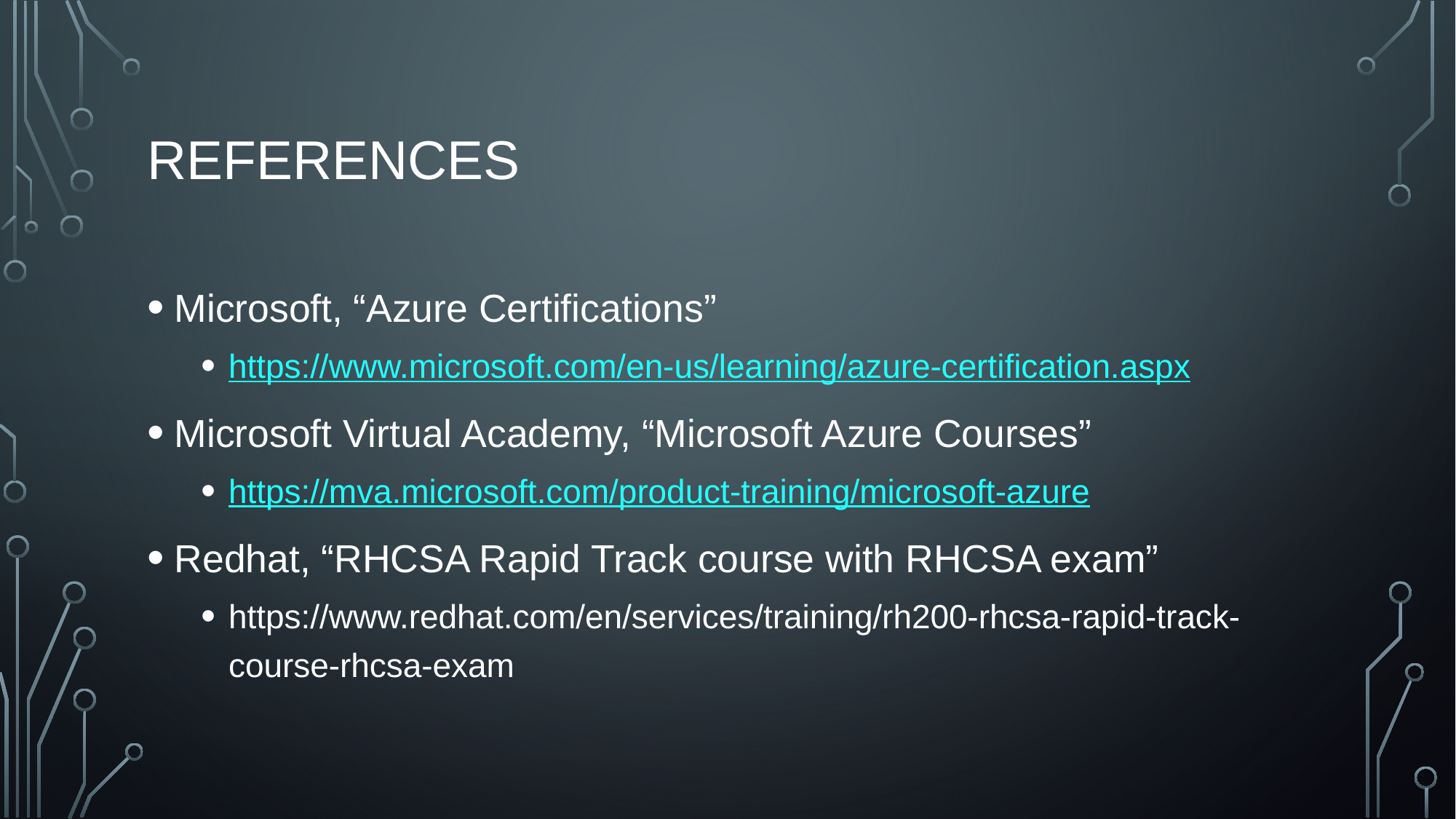

# References
Microsoft, “Azure Certifications”
https://www.microsoft.com/en-us/learning/azure-certification.aspx
Microsoft Virtual Academy, “Microsoft Azure Courses”
https://mva.microsoft.com/product-training/microsoft-azure
Redhat, “RHCSA Rapid Track course with RHCSA exam”
https://www.redhat.com/en/services/training/rh200-rhcsa-rapid-track-course-rhcsa-exam